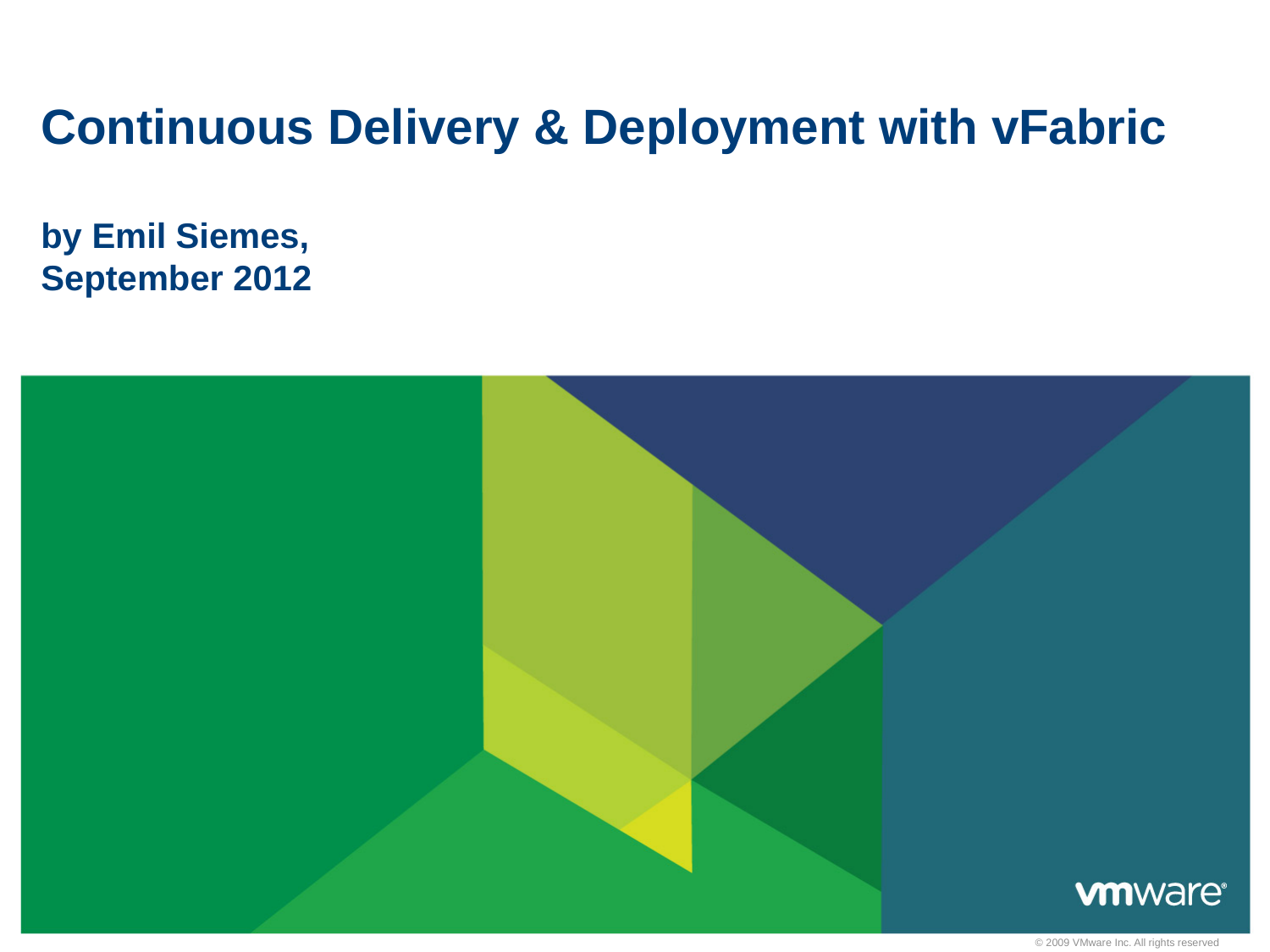

Continuous Delivery & Deployment with vFabric
by Emil Siemes,
September 2012